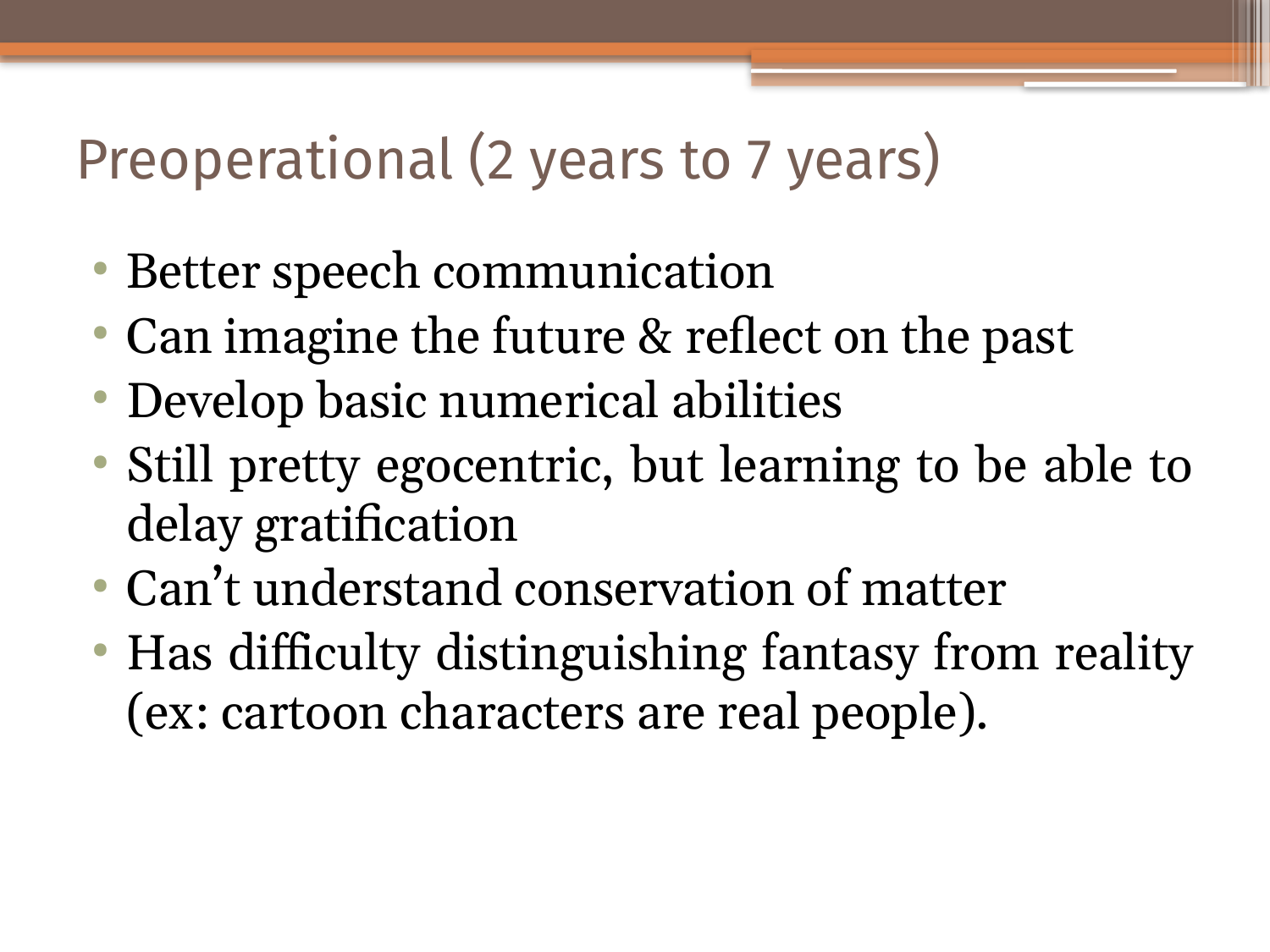

# Preoperational (2 years to 7 years)
Better speech communication
Can imagine the future & reflect on the past
Develop basic numerical abilities
Still pretty egocentric, but learning to be able to delay gratification
Can’t understand conservation of matter
Has difficulty distinguishing fantasy from reality (ex: cartoon characters are real people).